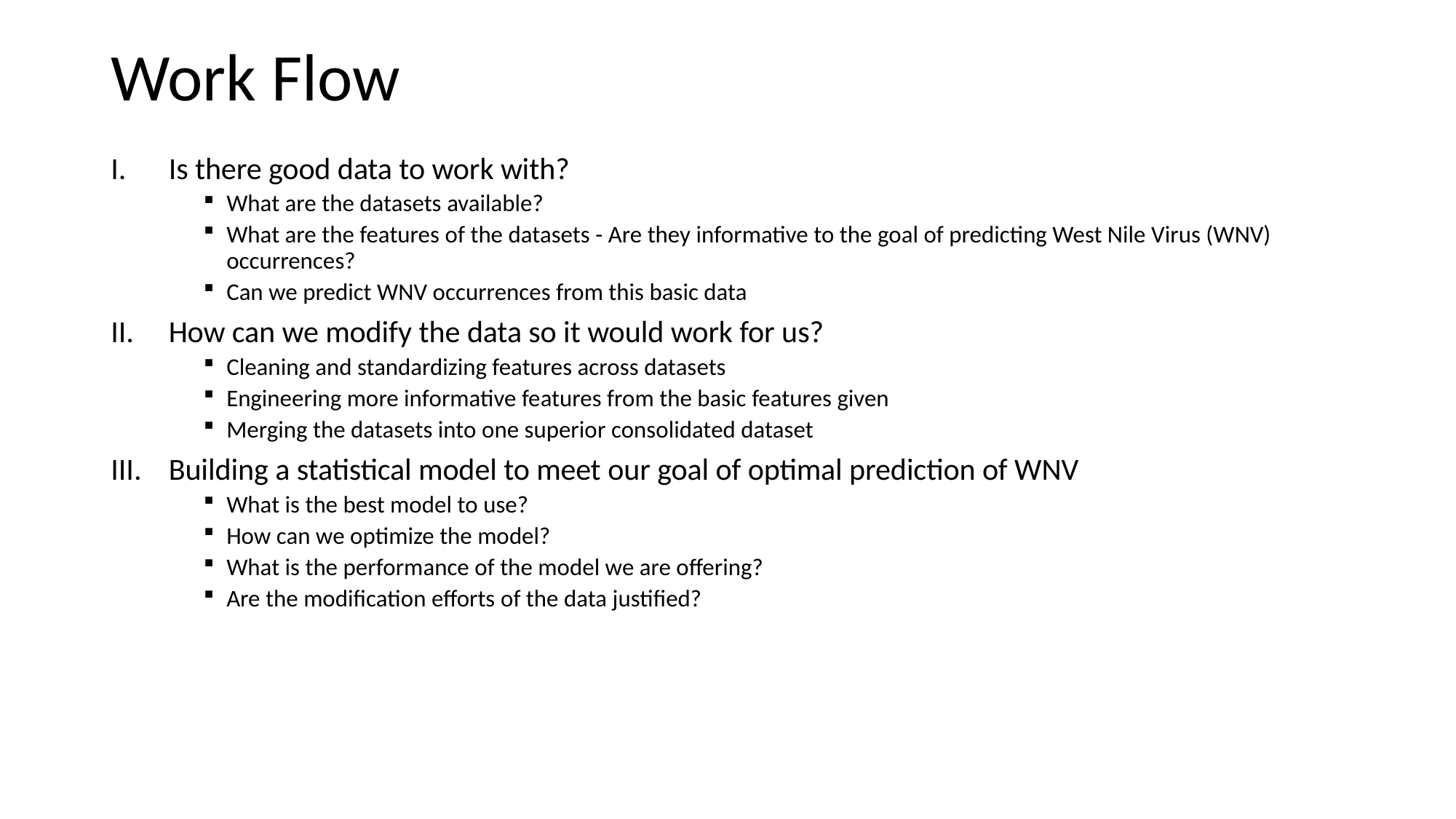

# Work Flow
Is there good data to work with?
What are the datasets available?
What are the features of the datasets - Are they informative to the goal of predicting West Nile Virus (WNV) occurrences?
Can we predict WNV occurrences from this basic data
How can we modify the data so it would work for us?
Cleaning and standardizing features across datasets
Engineering more informative features from the basic features given
Merging the datasets into one superior consolidated dataset
Building a statistical model to meet our goal of optimal prediction of WNV
What is the best model to use?
How can we optimize the model?
What is the performance of the model we are offering?
Are the modification efforts of the data justified?